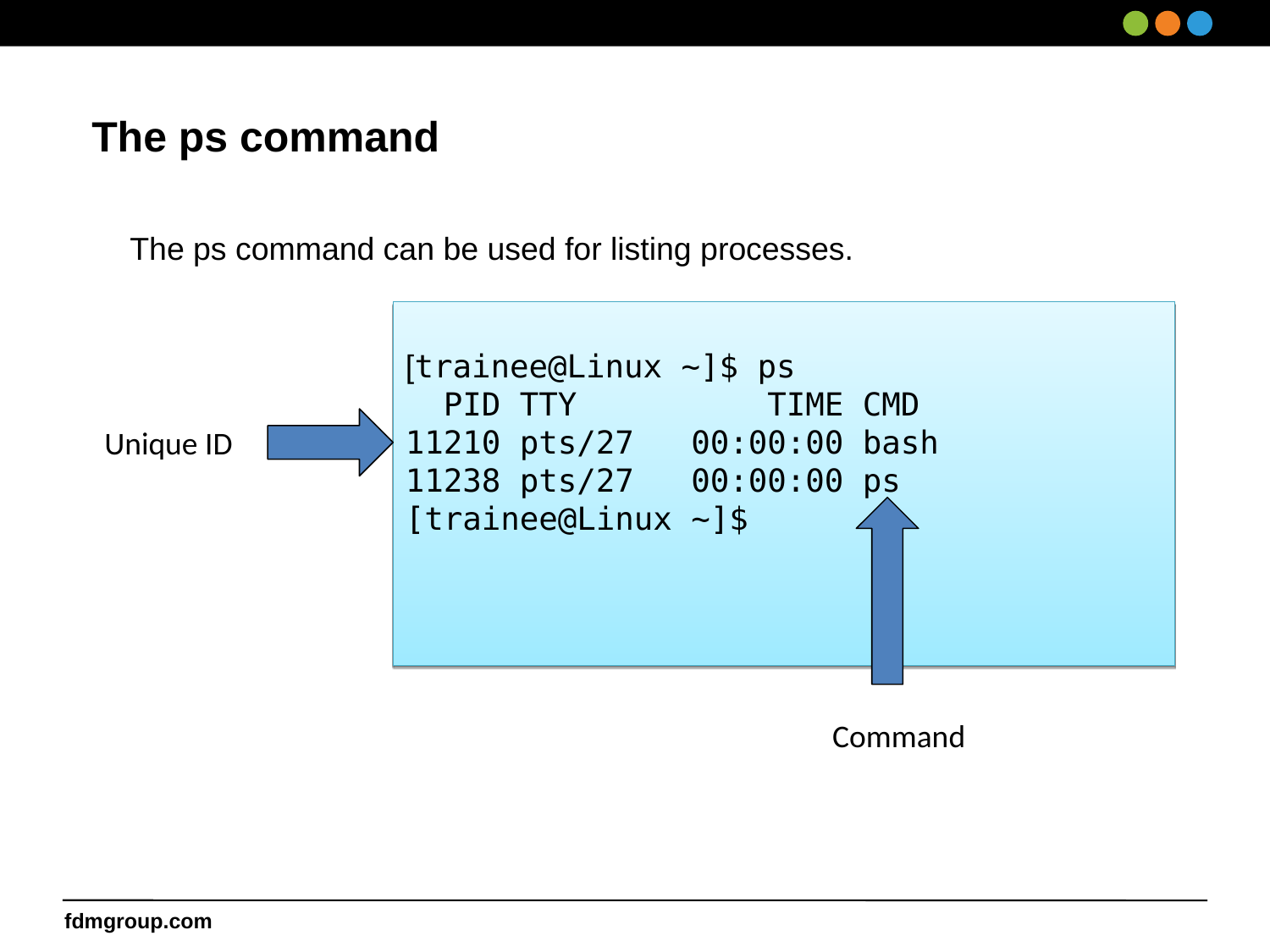

The ps command
The ps command can be used for listing processes.

[trainee@Linux ~]$ ps

[trainee@Linux ~]$ ps
  PID TTY          TIME CMD
11210 pts/27   00:00:00 bash
11238 pts/27   00:00:00 ps
[trainee@Linux ~]$

Unique ID

Command